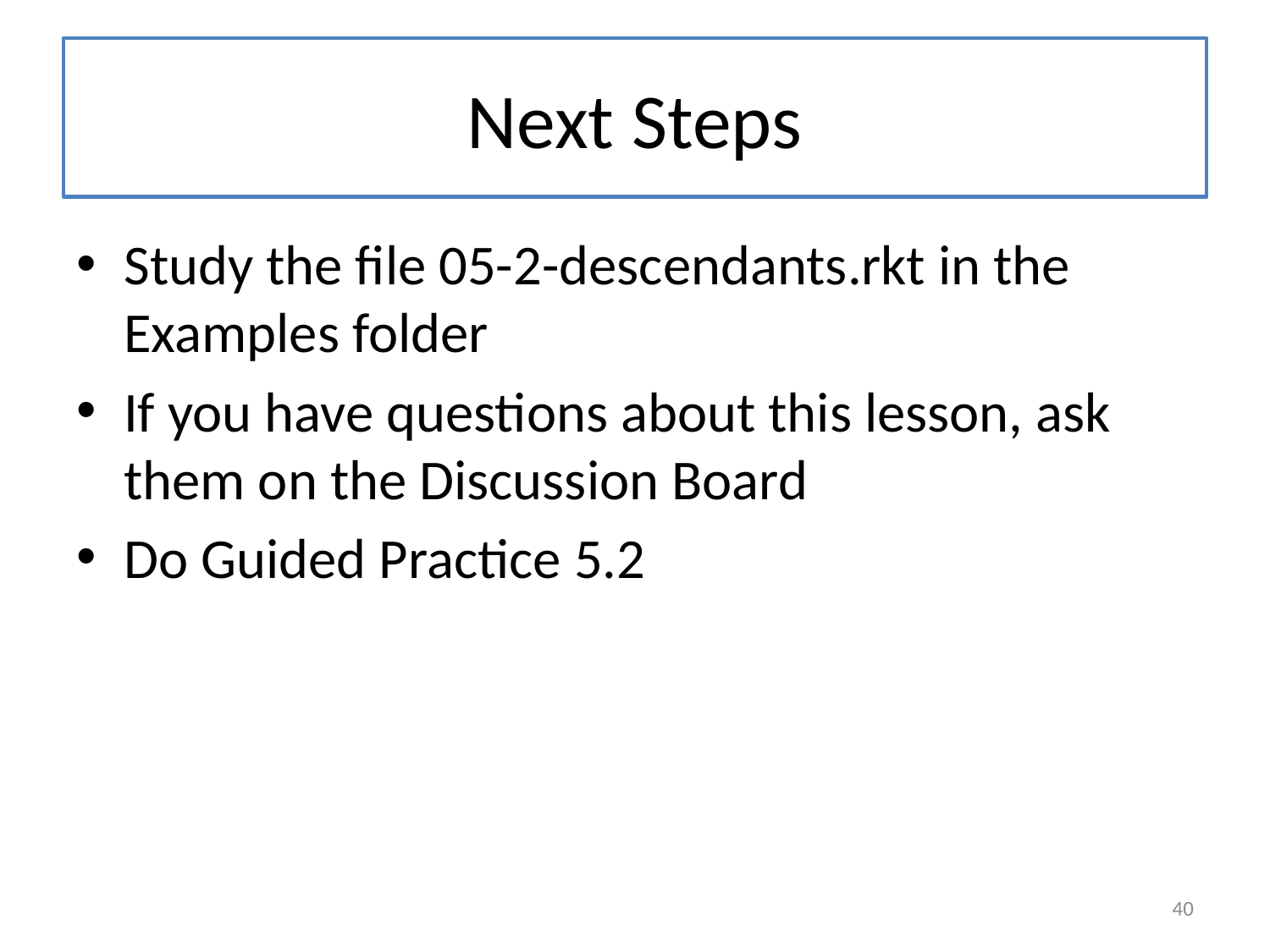

# Next Steps
Study the file 05-2-descendants.rkt in the Examples folder
If you have questions about this lesson, ask them on the Discussion Board
Do Guided Practice 5.2
40